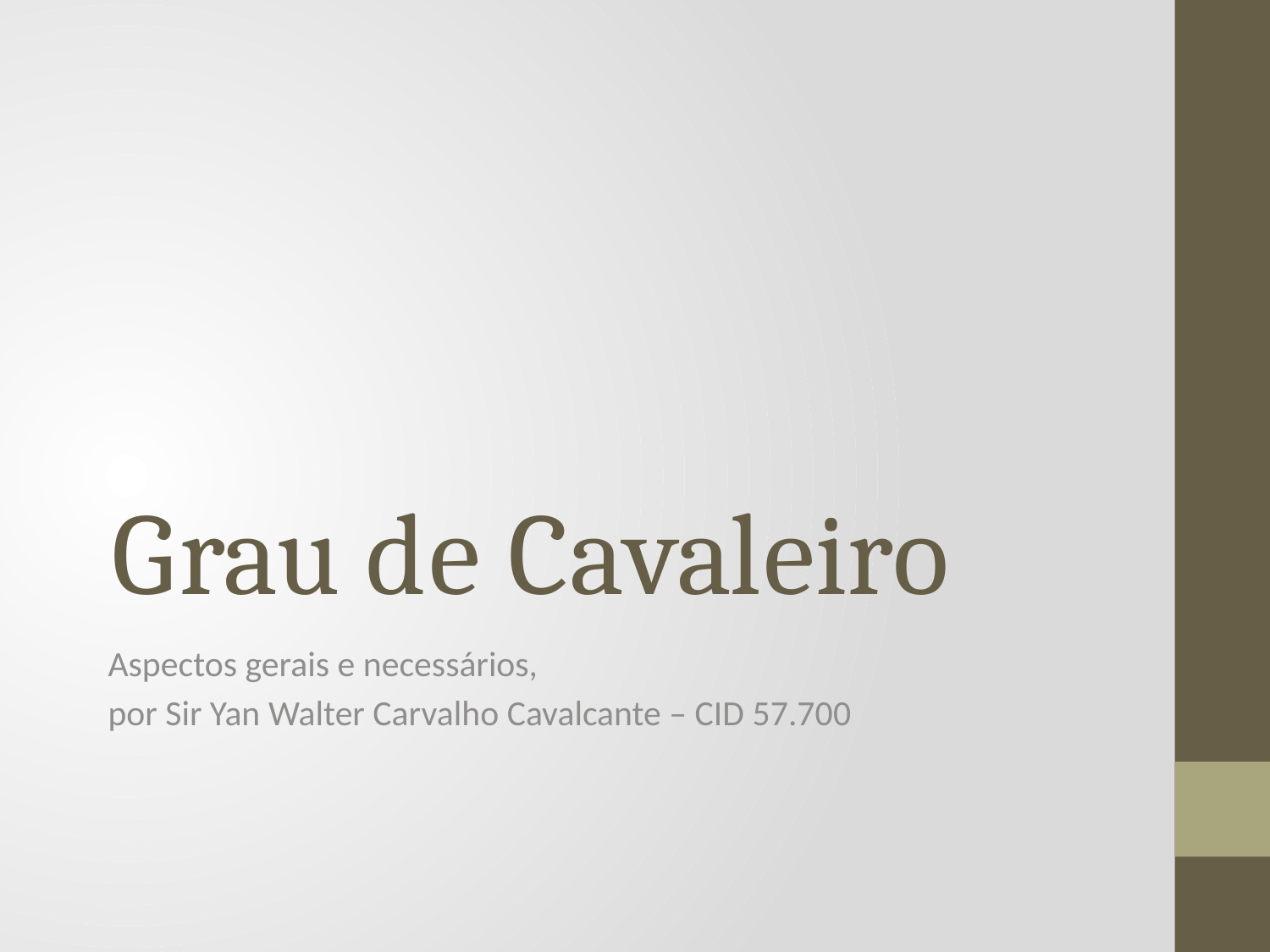

# Grau de Cavaleiro
Aspectos gerais e necessários,
por Sir Yan Walter Carvalho Cavalcante – CID 57.700